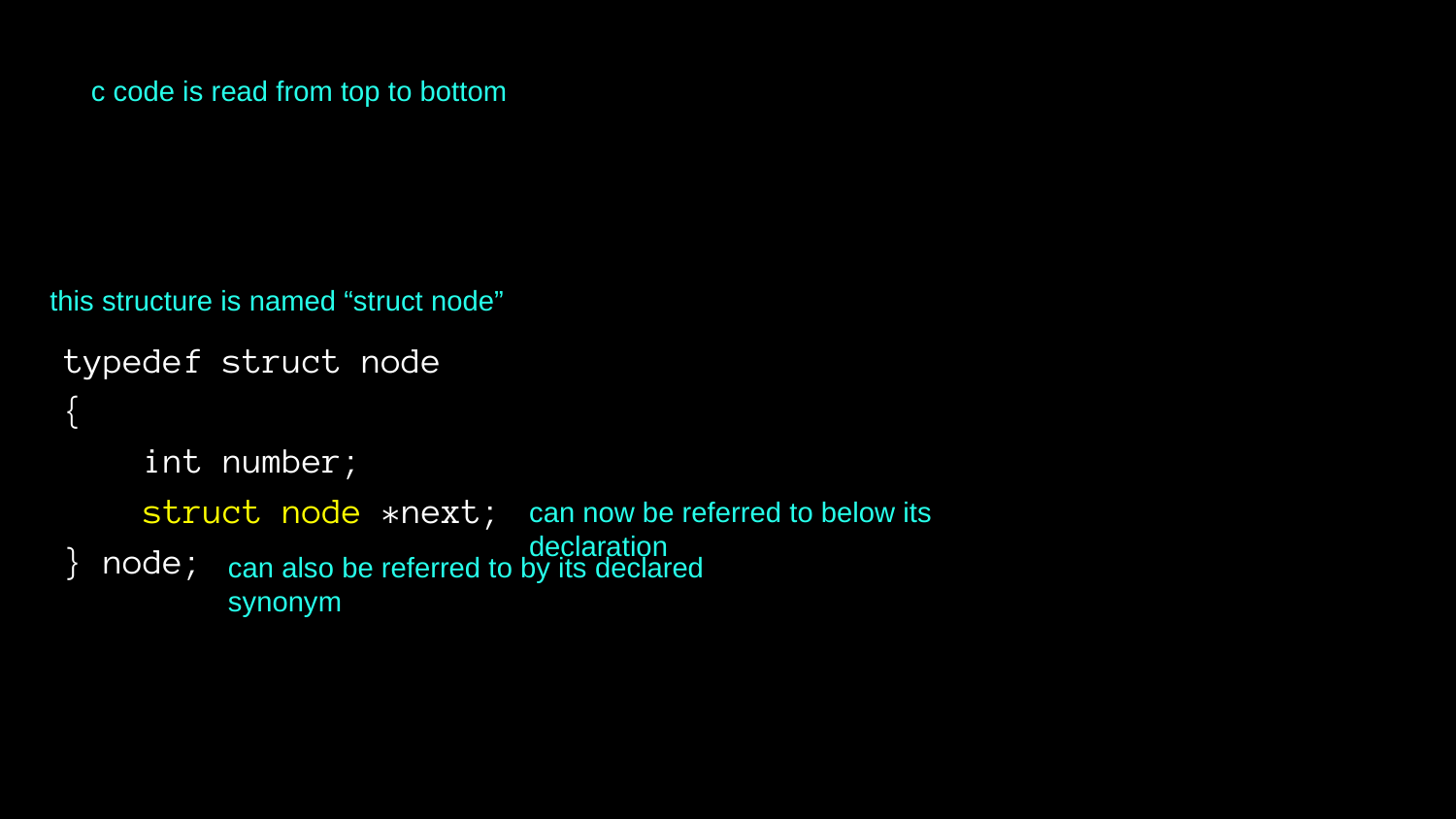

c code is read from top to bottom
typedef struct node
{
    int number;
    struct node *next;
} node;
this structure is named “struct node”
can now be referred to below its declaration
can also be referred to by its declared synonym